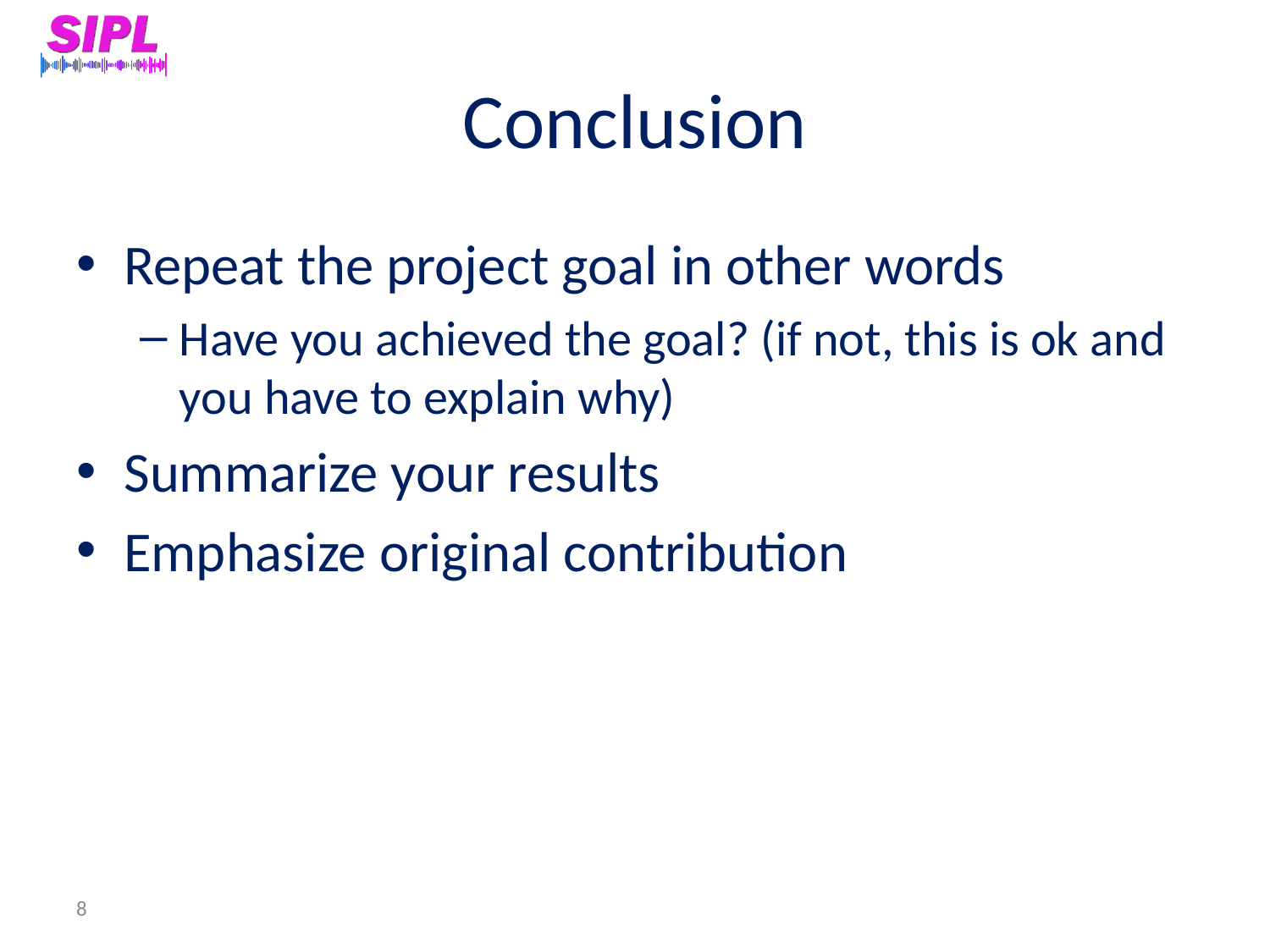

# Conclusion
Repeat the project goal in other words
Have you achieved the goal? (if not, this is ok and you have to explain why)
Summarize your results
Emphasize original contribution
8